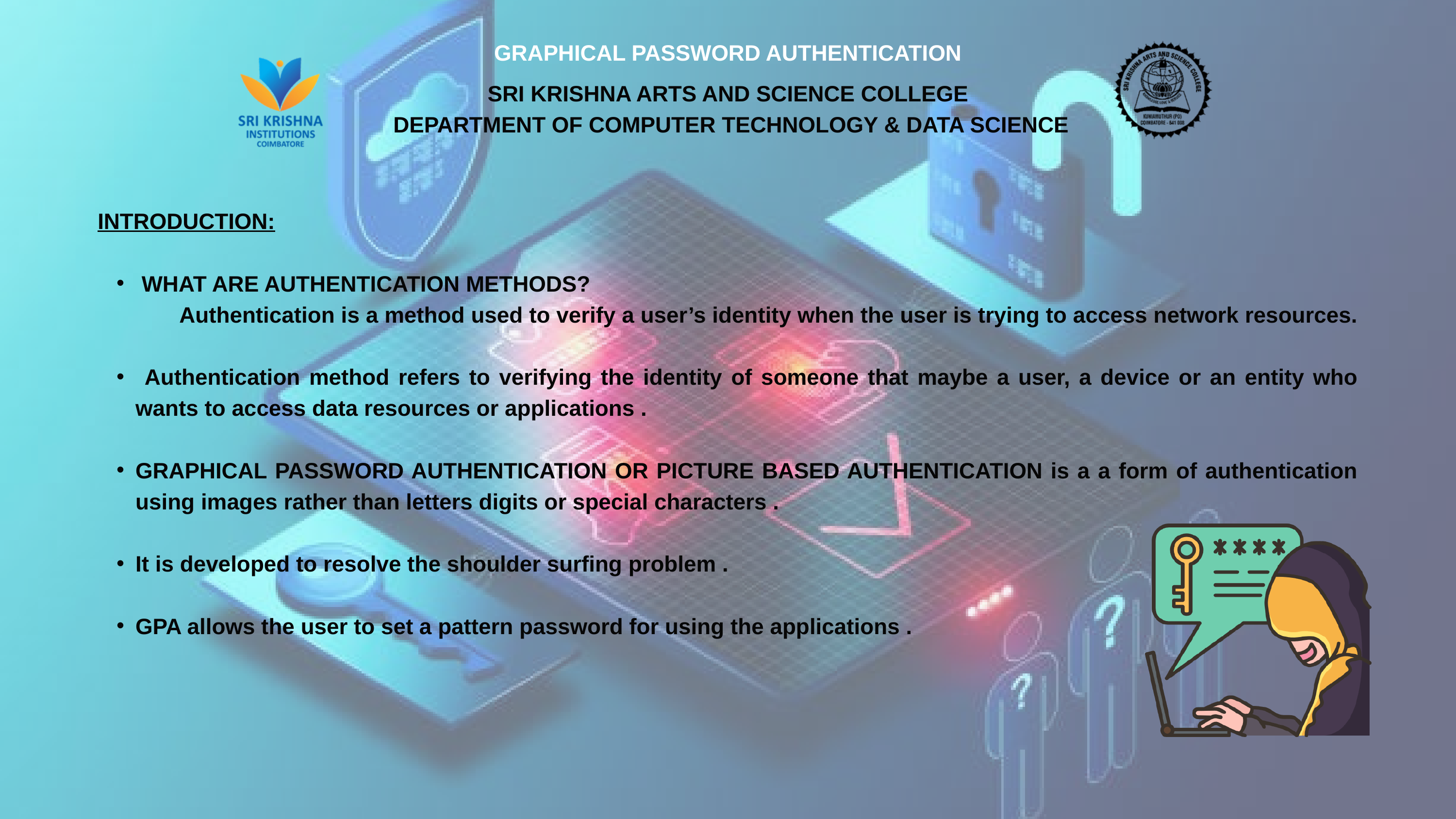

GRAPHICAL PASSWORD AUTHENTICATION

SRI KRISHNA ARTS AND SCIENCE COLLEGE
 DEPARTMENT OF COMPUTER TECHNOLOGY & DATA SCIENCE
INTRODUCTION:

 WHAT ARE AUTHENTICATION METHODS?
             Authentication is a method used to verify a user’s identity when the user is trying to access network resources.

 Authentication method refers to verifying the identity of someone that maybe a user, a device or an entity who wants to access data resources or applications .

GRAPHICAL PASSWORD AUTHENTICATION OR PICTURE BASED AUTHENTICATION is a a form of authentication using images rather than letters digits or special characters .

It is developed to resolve the shoulder surfing problem .

GPA allows the user to set a pattern password for using the applications .